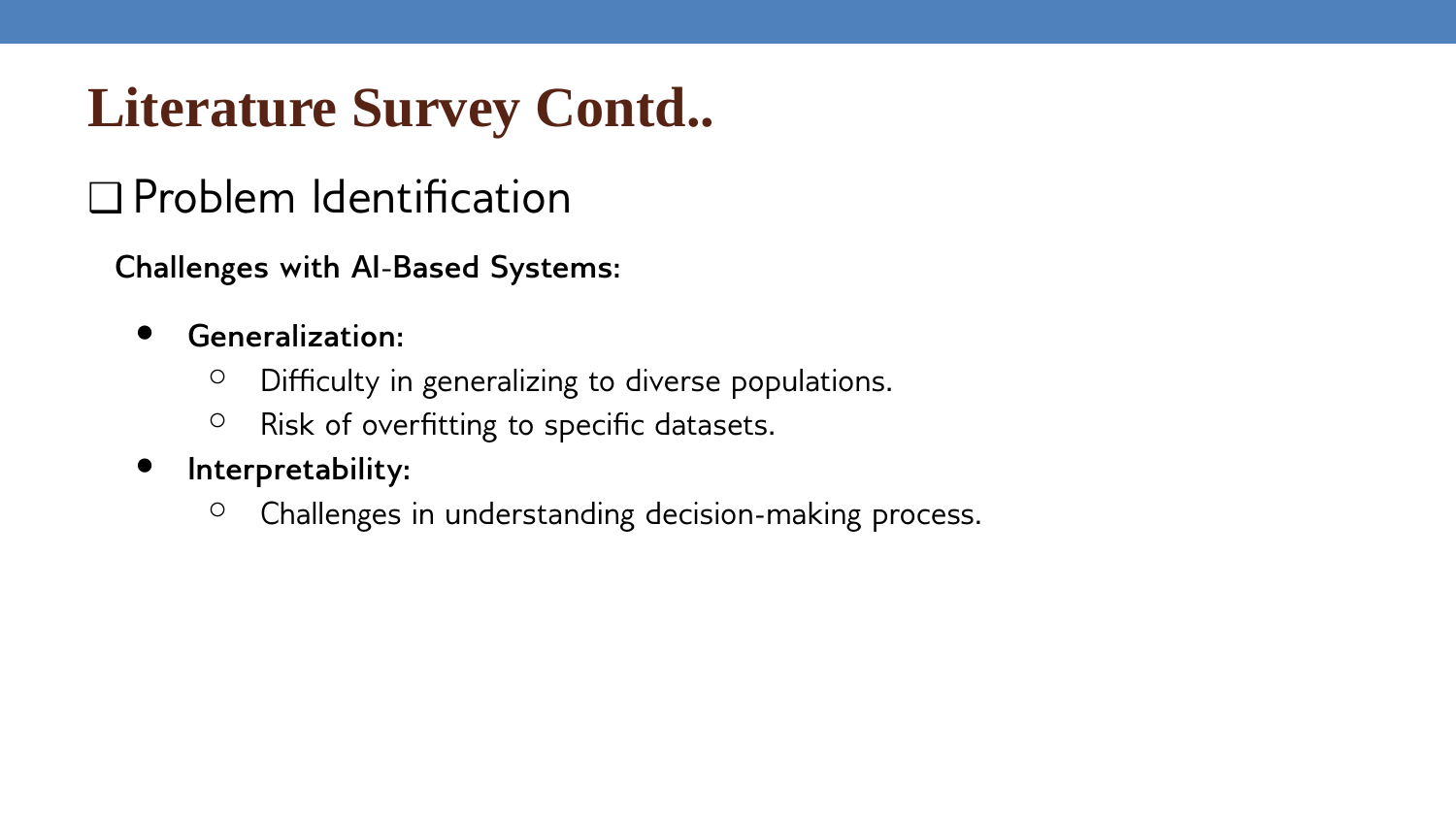

# Literature Survey Contd..
 Problem Identification
Challenges with AI-Based Systems:
Generalization:
Difficulty in generalizing to diverse populations.
Risk of overfitting to specific datasets.
Interpretability:
Challenges in understanding decision-making process.